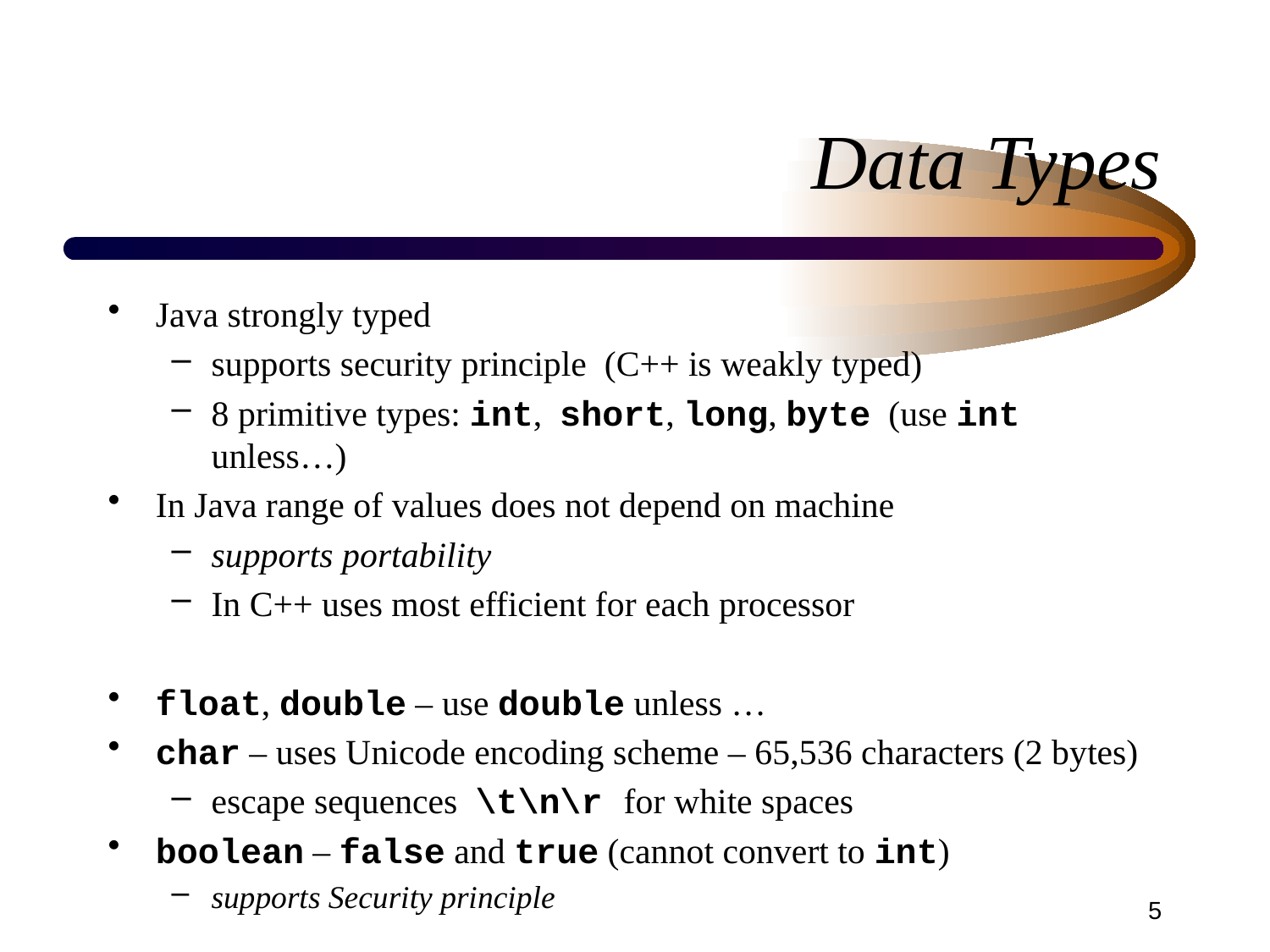

# Data Types
Java strongly typed
supports security principle  (C++ is weakly typed)
8 primitive types: int,  short, long, byte  (use int unless…)
In Java range of values does not depend on machine
supports portability
In C++ uses most efficient for each processor

float, double – use double unless …
char – uses Unicode encoding scheme – 65,536 characters (2 bytes)
escape sequences  \t\n\r for white spaces
boolean – false and true (cannot convert to int)
supports Security principle

5